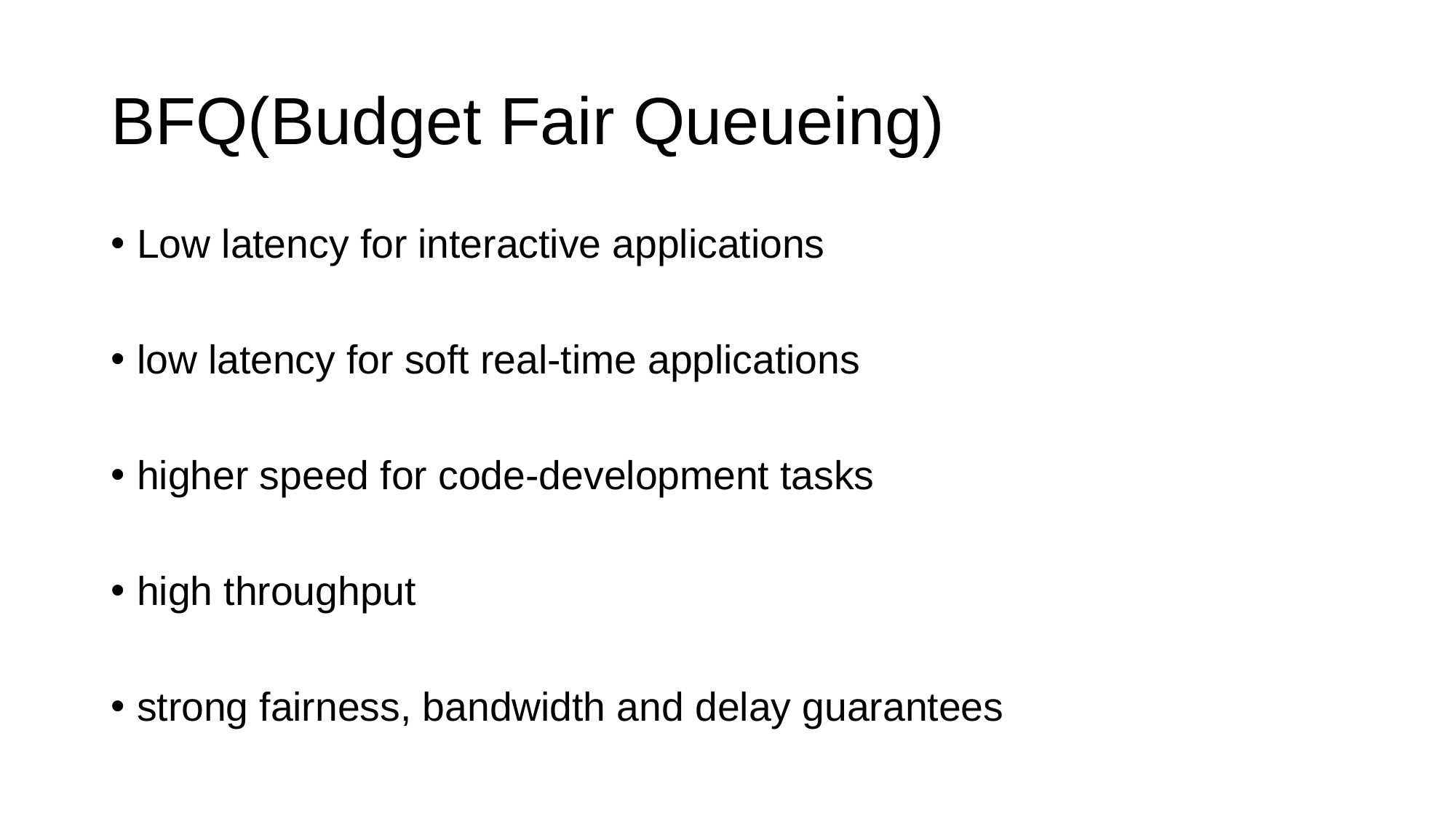

# BFQ(Budget Fair Queueing)
Low latency for interactive applications

low latency for soft real-time applications

higher speed for code-development tasks

high throughput

strong fairness, bandwidth and delay guarantees